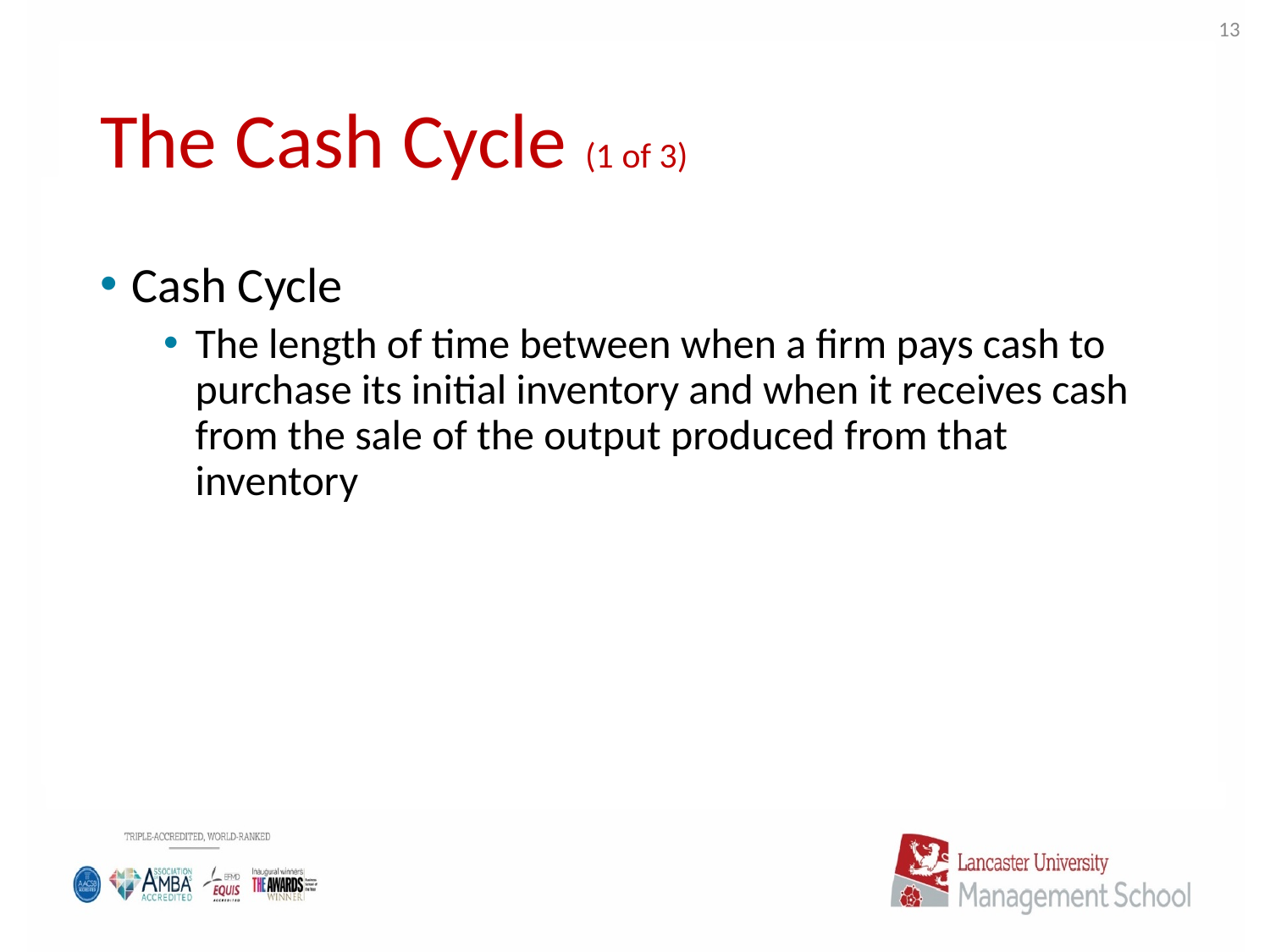

13
# The Cash Cycle (1 of 3)
Cash Cycle
The length of time between when a firm pays cash to purchase its initial inventory and when it receives cash from the sale of the output produced from that inventory